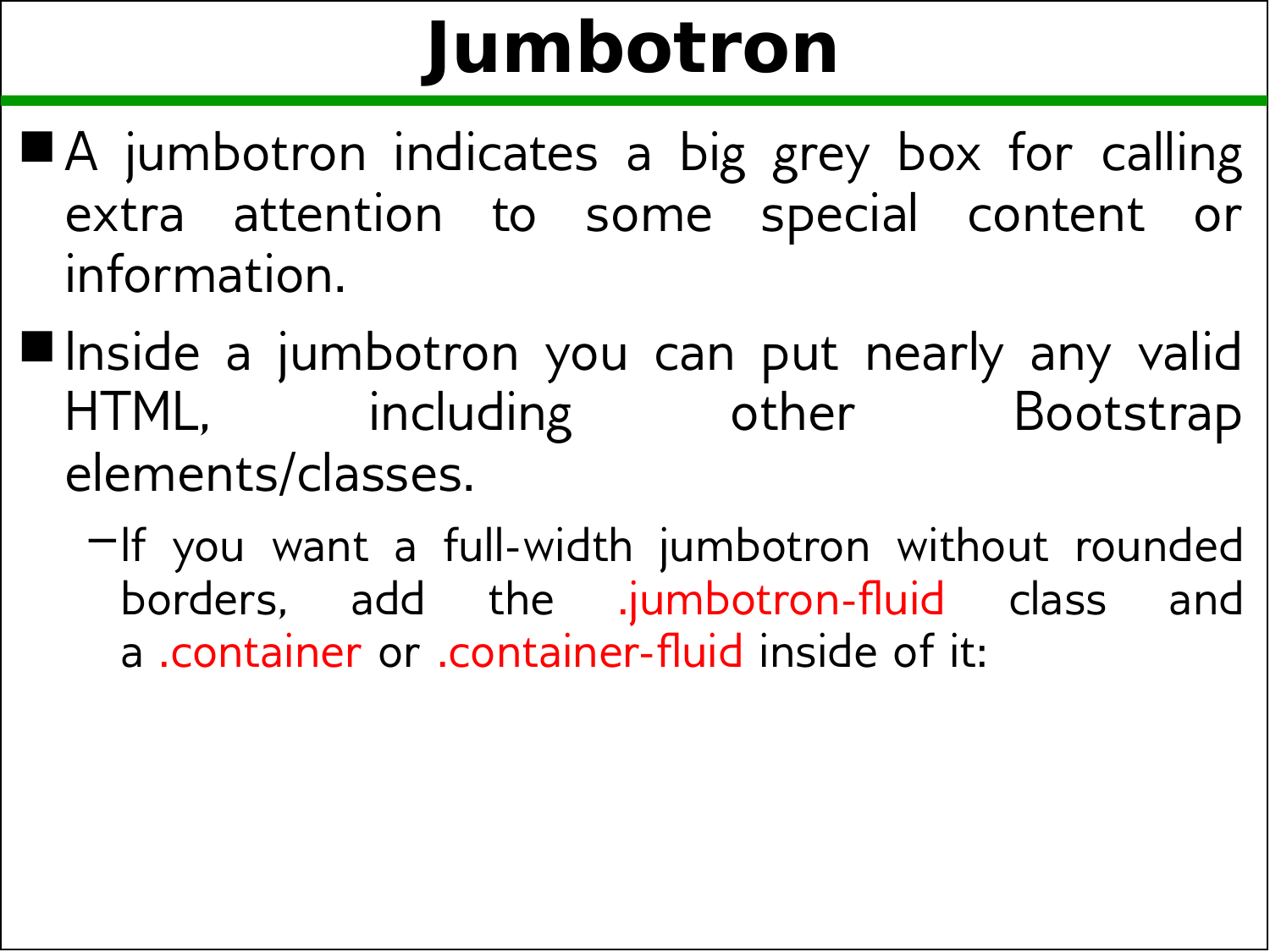

# Jumbotron
A jumbotron indicates a big grey box for calling extra attention to some special content or information.
Inside a jumbotron you can put nearly any valid HTML, including other Bootstrap elements/classes.
If you want a full-width jumbotron without rounded borders, add the .jumbotron-fluid class and a .container or .container-fluid inside of it: